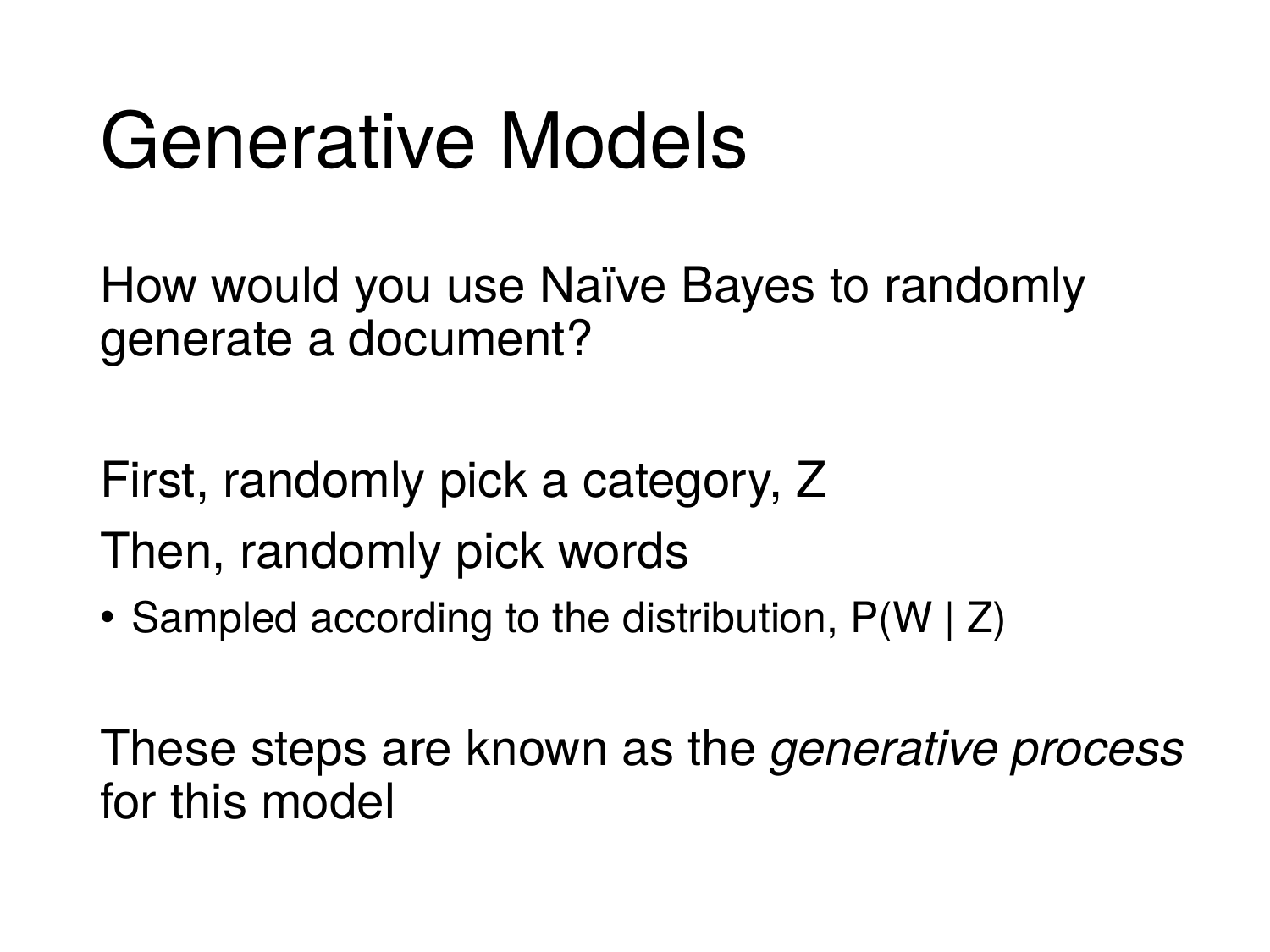

# Generative Models
How would you use Naïve Bayes to randomly generate a document?

First, randomly pick a category, Z
Then, randomly pick words
Sampled according to the distribution, P(W | Z)

These steps are known as the generative process for this model